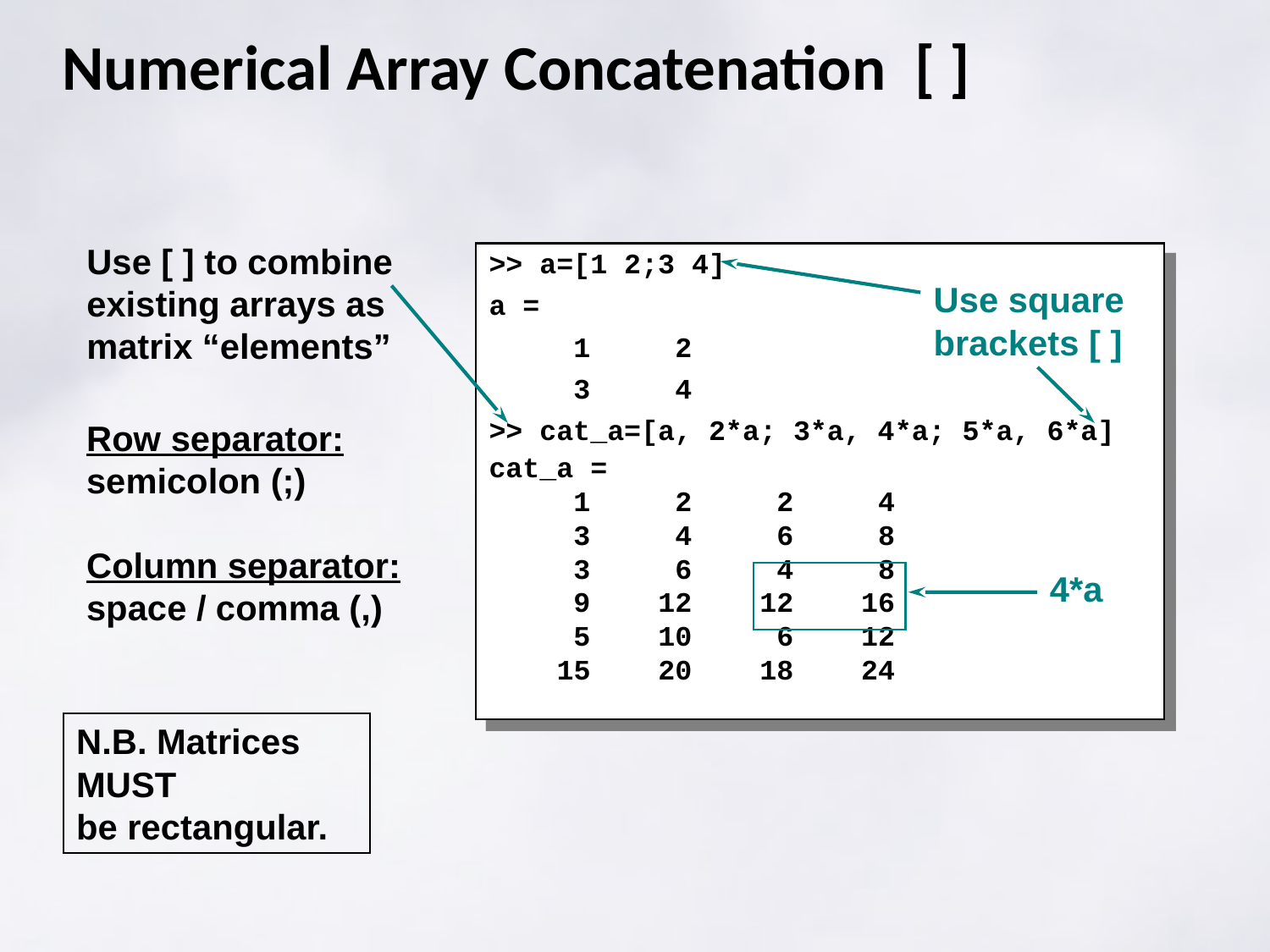

# Numerical Array Concatenation  [ ]
Use [ ] to combine existing arrays as matrix “elements”
>> a=[1 2;3 4]
a =
     1     2
     3     4
>> cat_a=[a, 2*a; 3*a, 4*a; 5*a, 6*a]
cat_a =
     1     2     2     4
     3     4     6     8
     3     6     4     8
     9    12    12    16
     5    10     6    12
    15    20    18    24

Use square brackets [ ]

Row separator:
semicolon (;)

Column separator:
space / comma (,)
4*a

N.B. Matrices MUST
be rectangular.